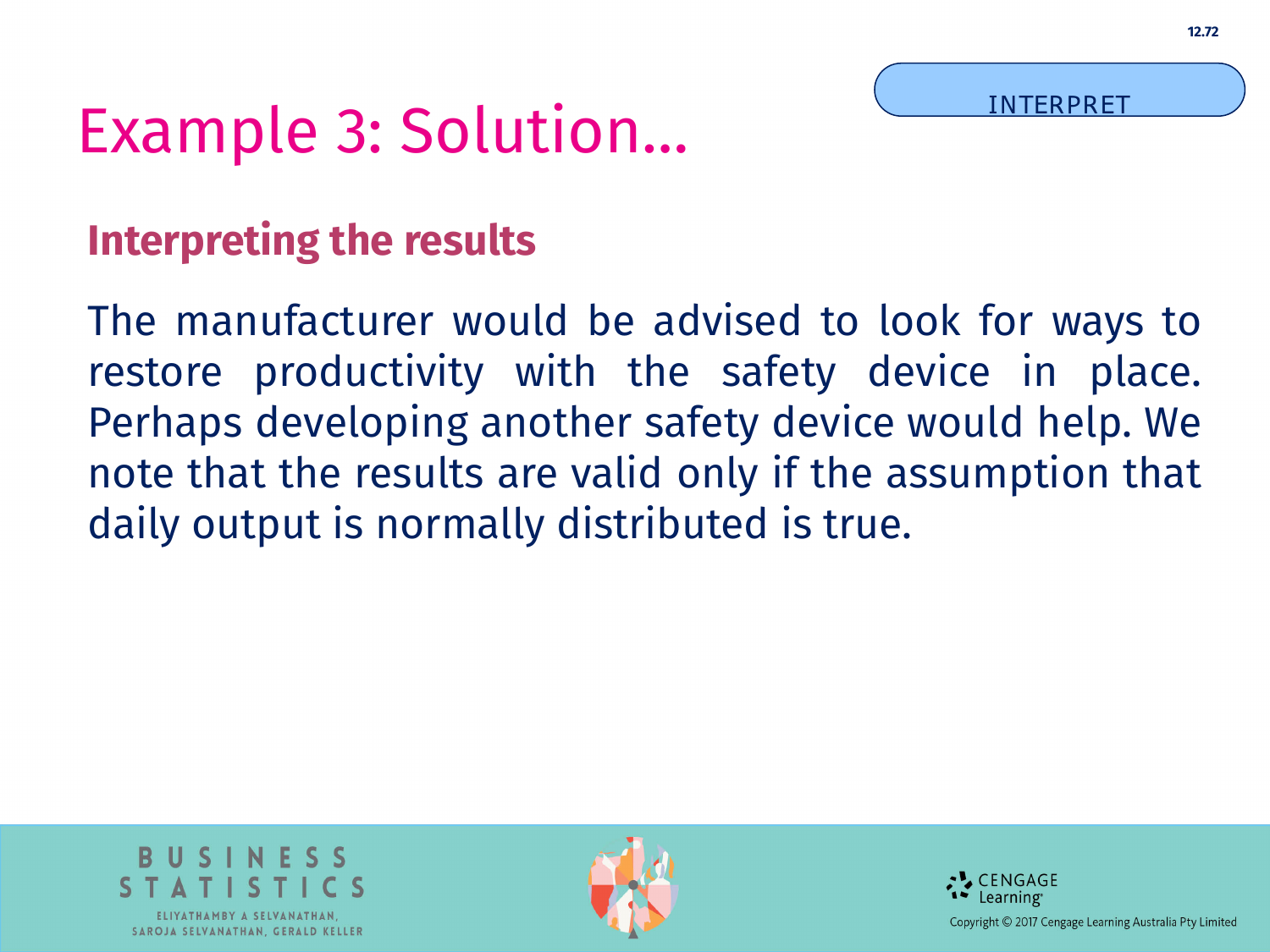

12.72
INTERPRET
# Example 3: Solution…
Interpreting the results
The manufacturer would be advised to look for ways to restore productivity with the safety device in place. Perhaps developing another safety device would help. We note that the results are valid only if the assumption that daily output is normally distributed is true.